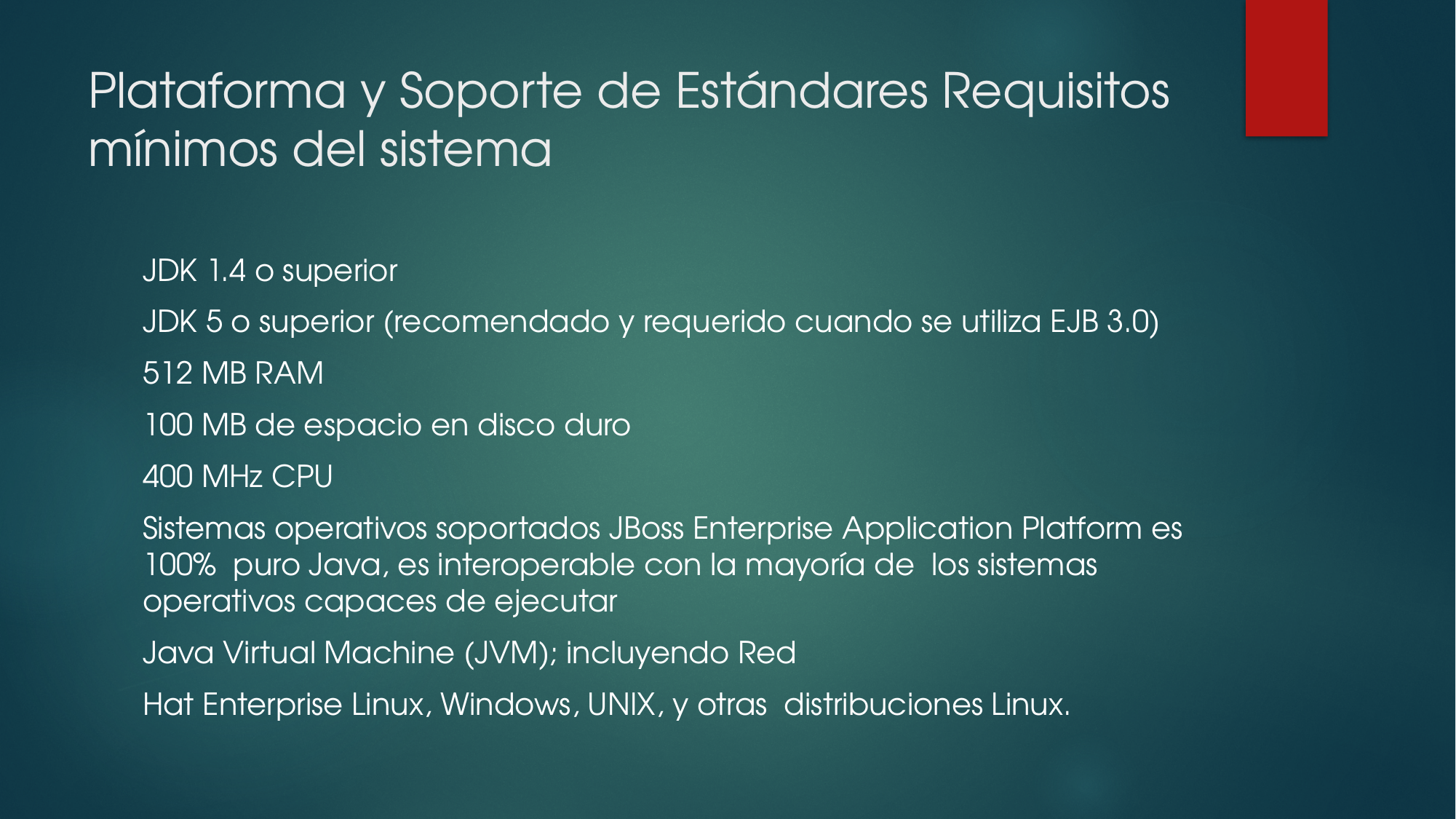

# Plataforma y Soporte de Estándares Requisitos mínimos del sistema
JDK 1.4 o superior
JDK 5 o superior (recomendado y requerido cuando se utiliza EJB 3.0)
512 MB RAM
100 MB de espacio en disco duro
400 MHz CPU
Sistemas operativos soportados JBoss Enterprise Application Platform es 100%  puro Java, es interoperable con la mayoría de  los sistemas operativos capaces de ejecutar
Java Virtual Machine (JVM); incluyendo Red
Hat Enterprise Linux, Windows, UNIX, y otras  distribuciones Linux.